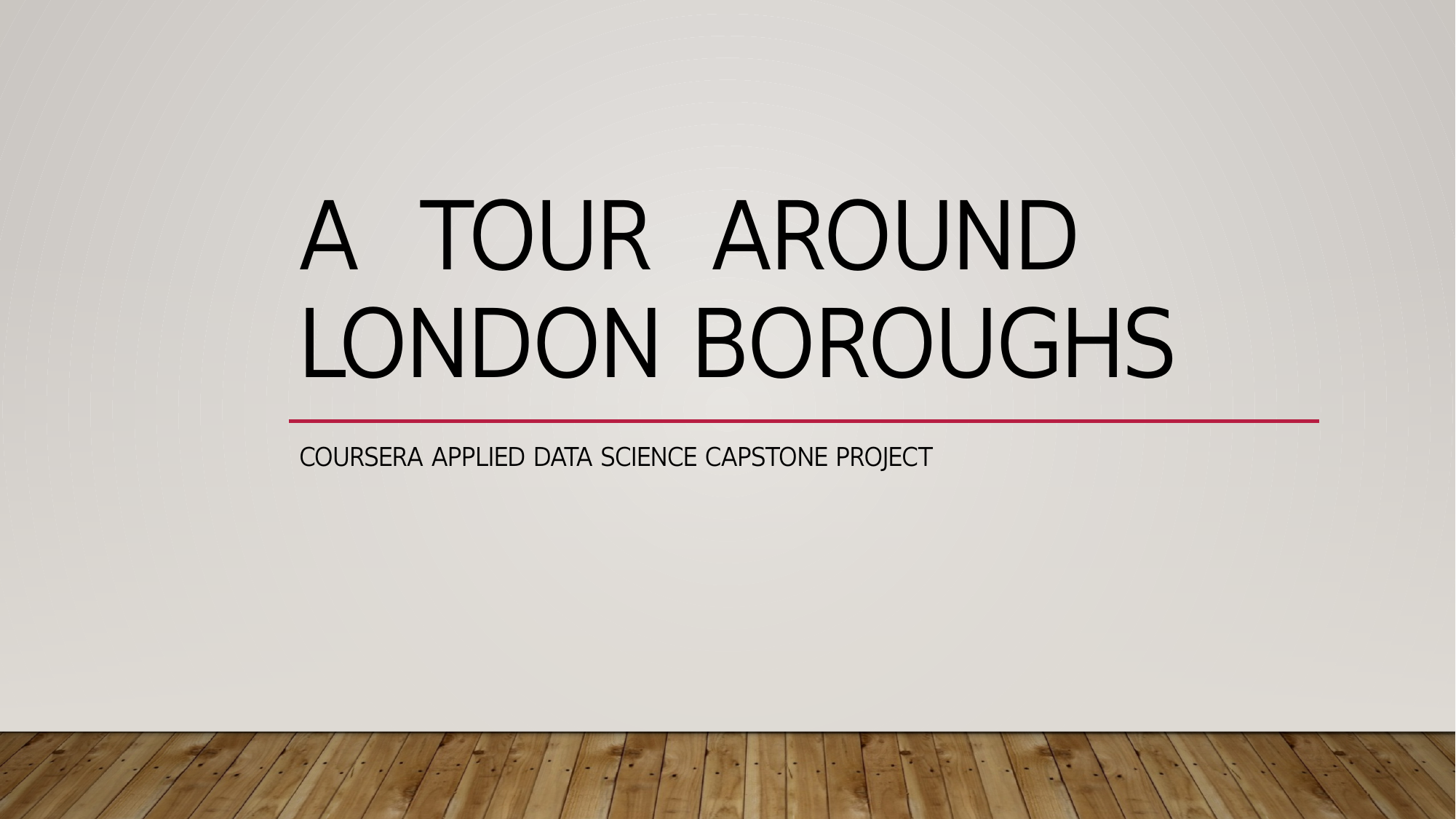

# A  Tour  AROUND LONDON Boroughs
Coursera APPLIED DATA SCIENCE Capstone PROJECT